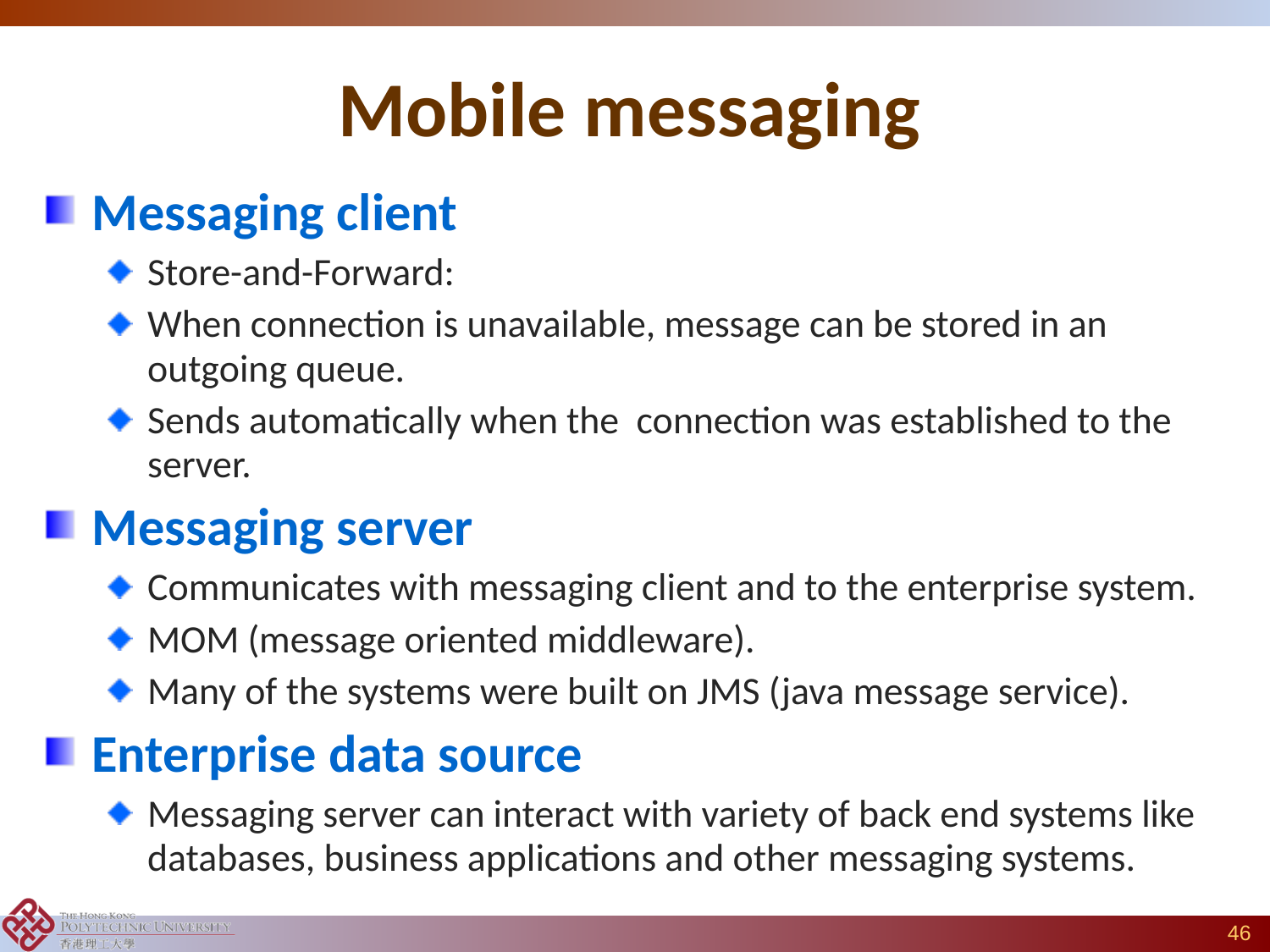

# Mobile messaging
Messaging client
Store-and-Forward:
When connection is unavailable, message can be stored in an outgoing queue.
Sends automatically when the  connection was established to the server.
Messaging server
Communicates with messaging client and to the enterprise system.
MOM (message oriented middleware).
Many of the systems were built on JMS (java message service).
Enterprise data source
Messaging server can interact with variety of back end systems like databases, business applications and other messaging systems.